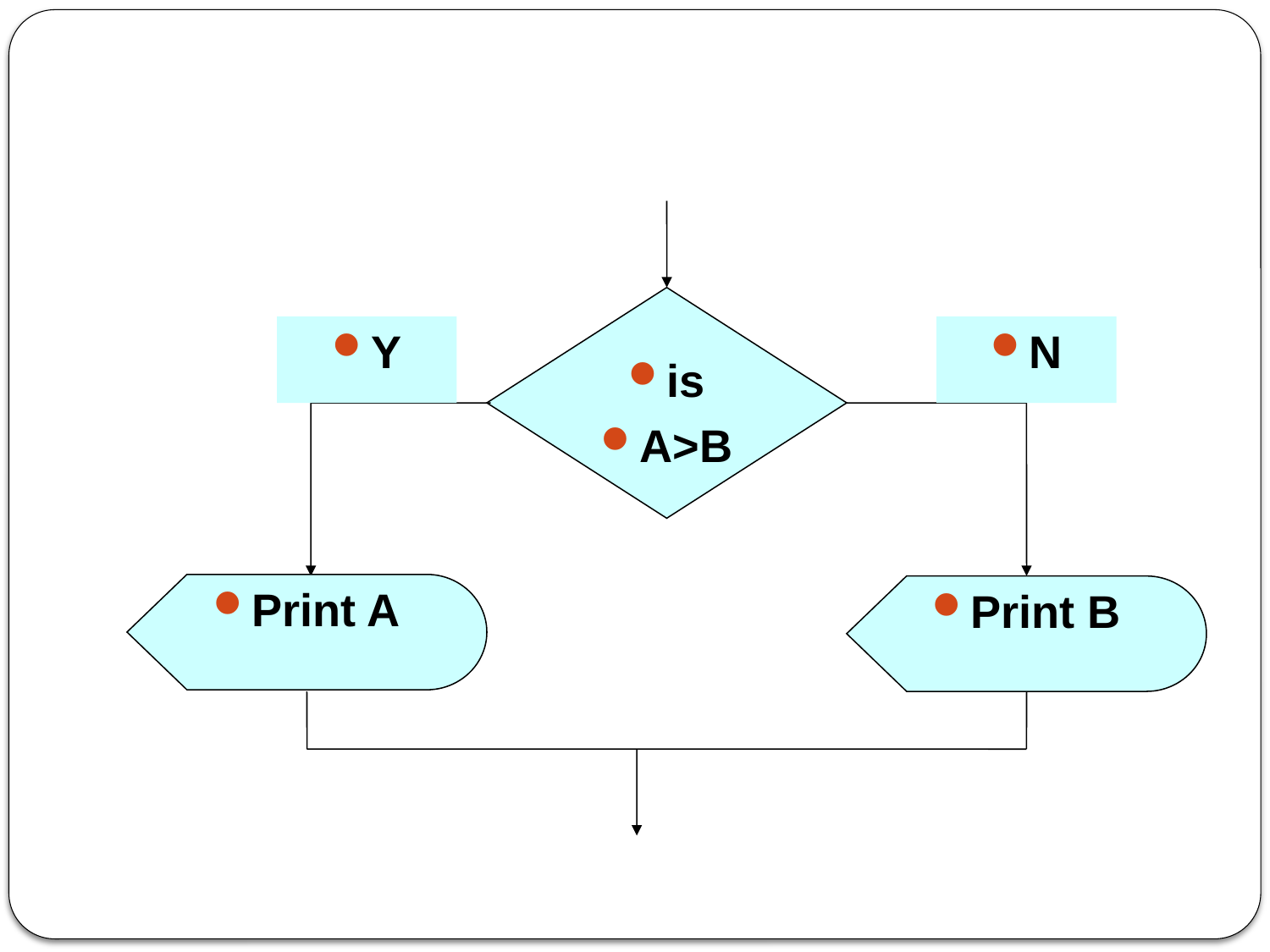

#

is
A>B
Y
N

Print A
Print B